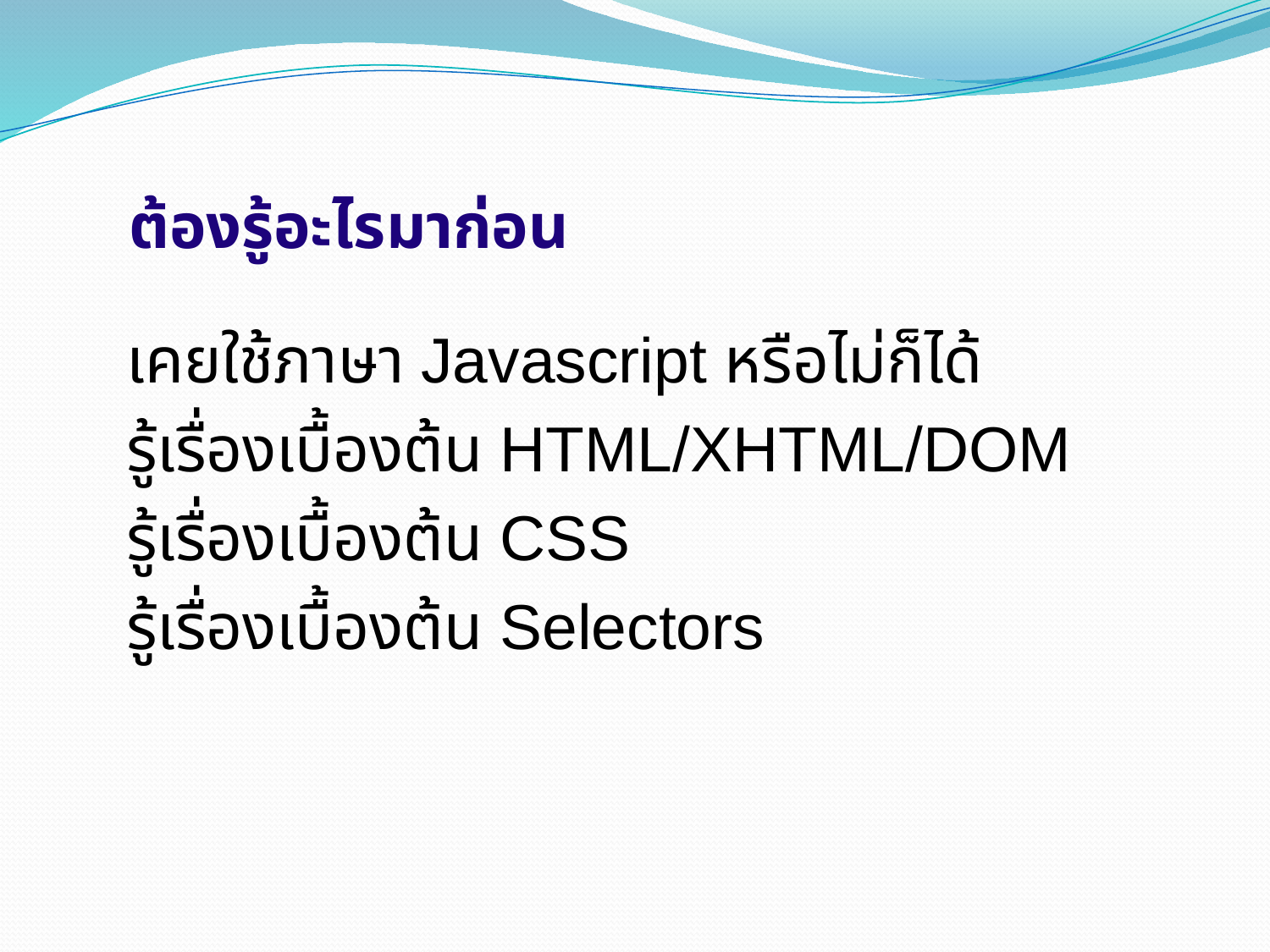

# ต้องรู้อะไรมาก่อน
เคยใช้ภาษา Javascript หรือไม่ก็ได้
รู้เรื่องเบื้องต้น HTML/XHTML/DOM
รู้เรื่องเบื้องต้น CSS
รู้เรื่องเบื้องต้น Selectors